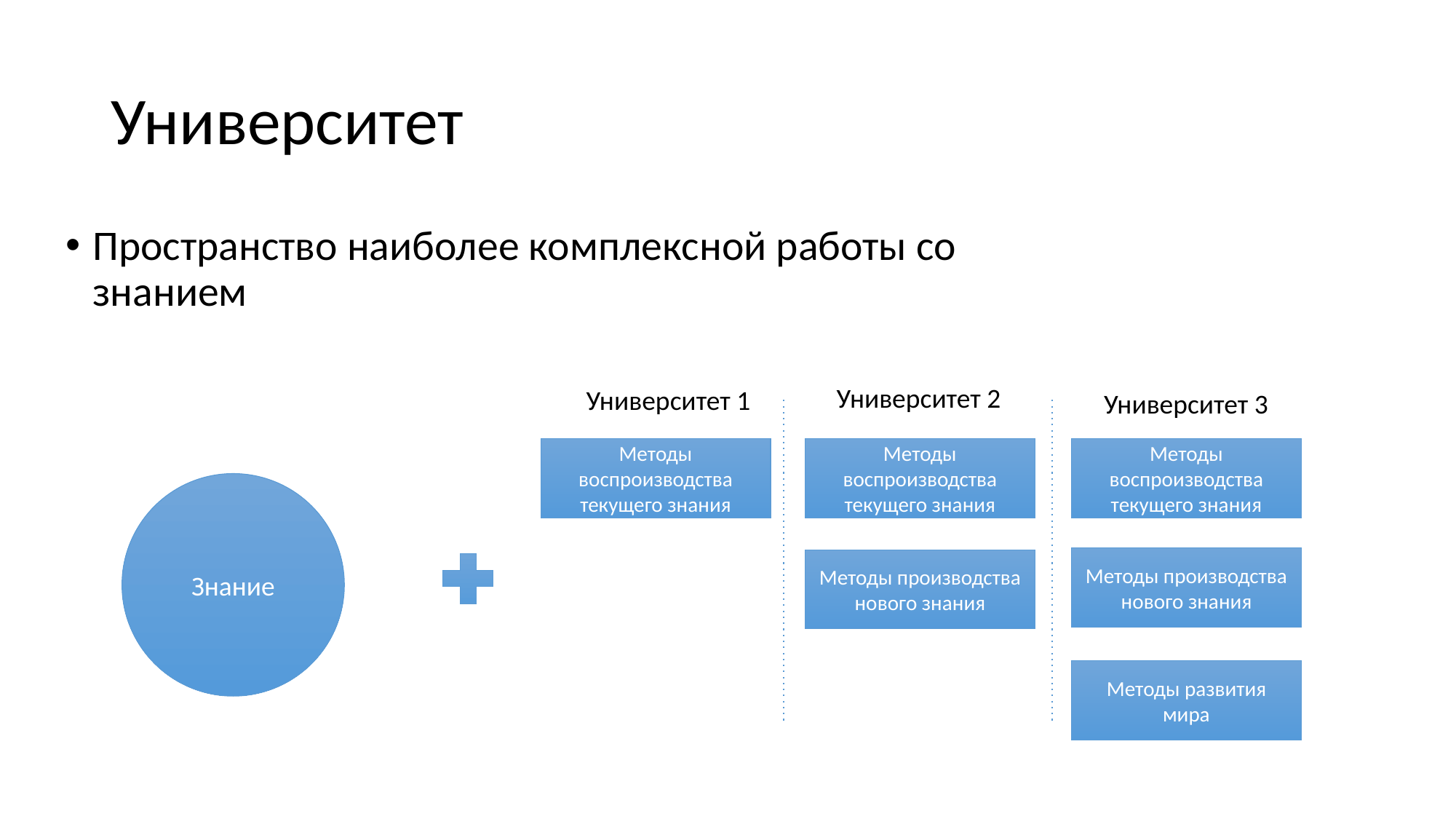

# Университет
Пространство наиболее комплексной работы со знанием
Университет 2
Университет 1
Университет 3
Методы воспроизводства текущего знания
Методы воспроизводства текущего знания
Методы воспроизводства текущего знания
Знание

Методы производства нового знания
Методы производства нового знания
Методы развития мира